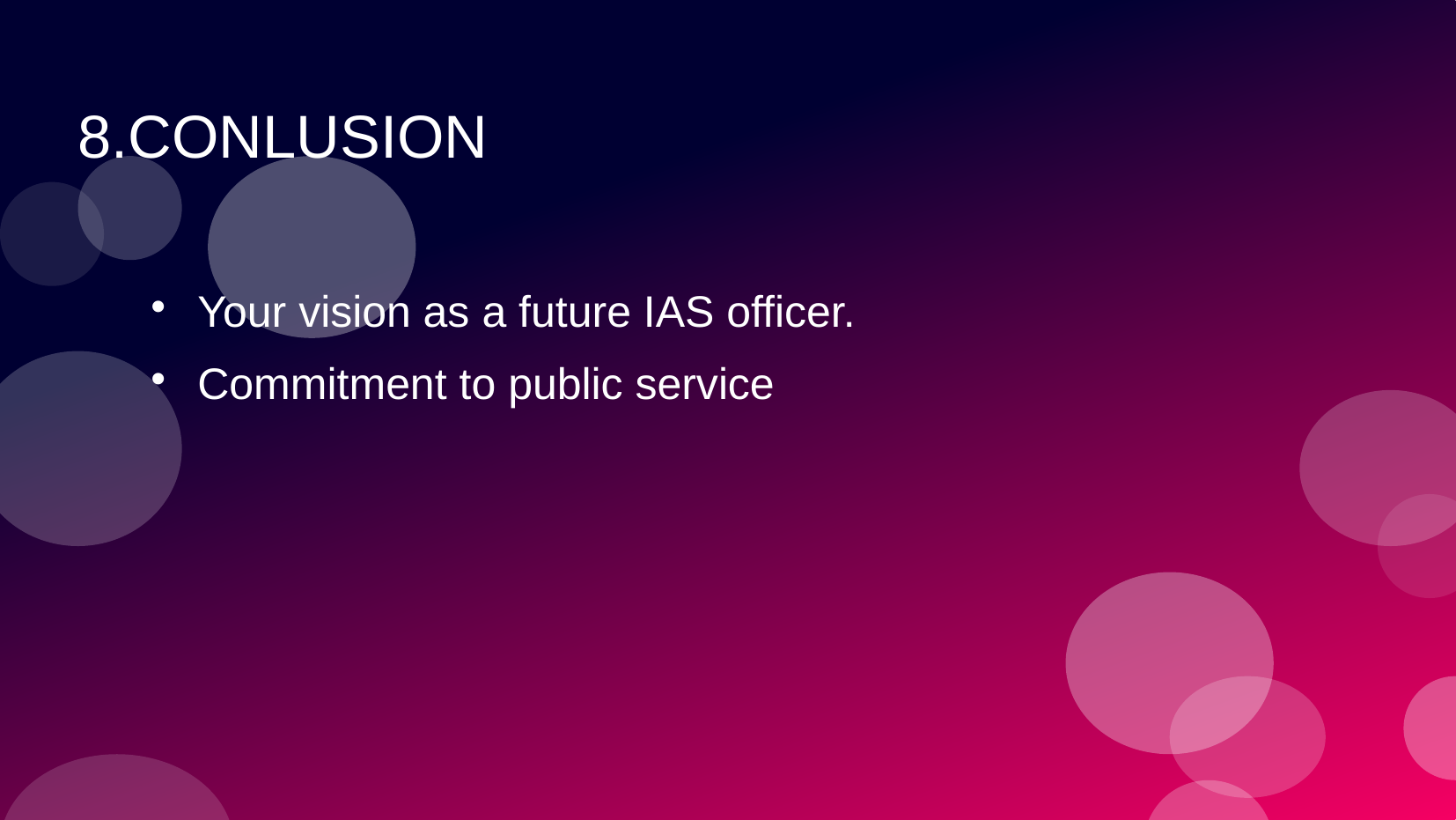

# 8.CONLUSION

Your vision as a future IAS officer.
Commitment to public service